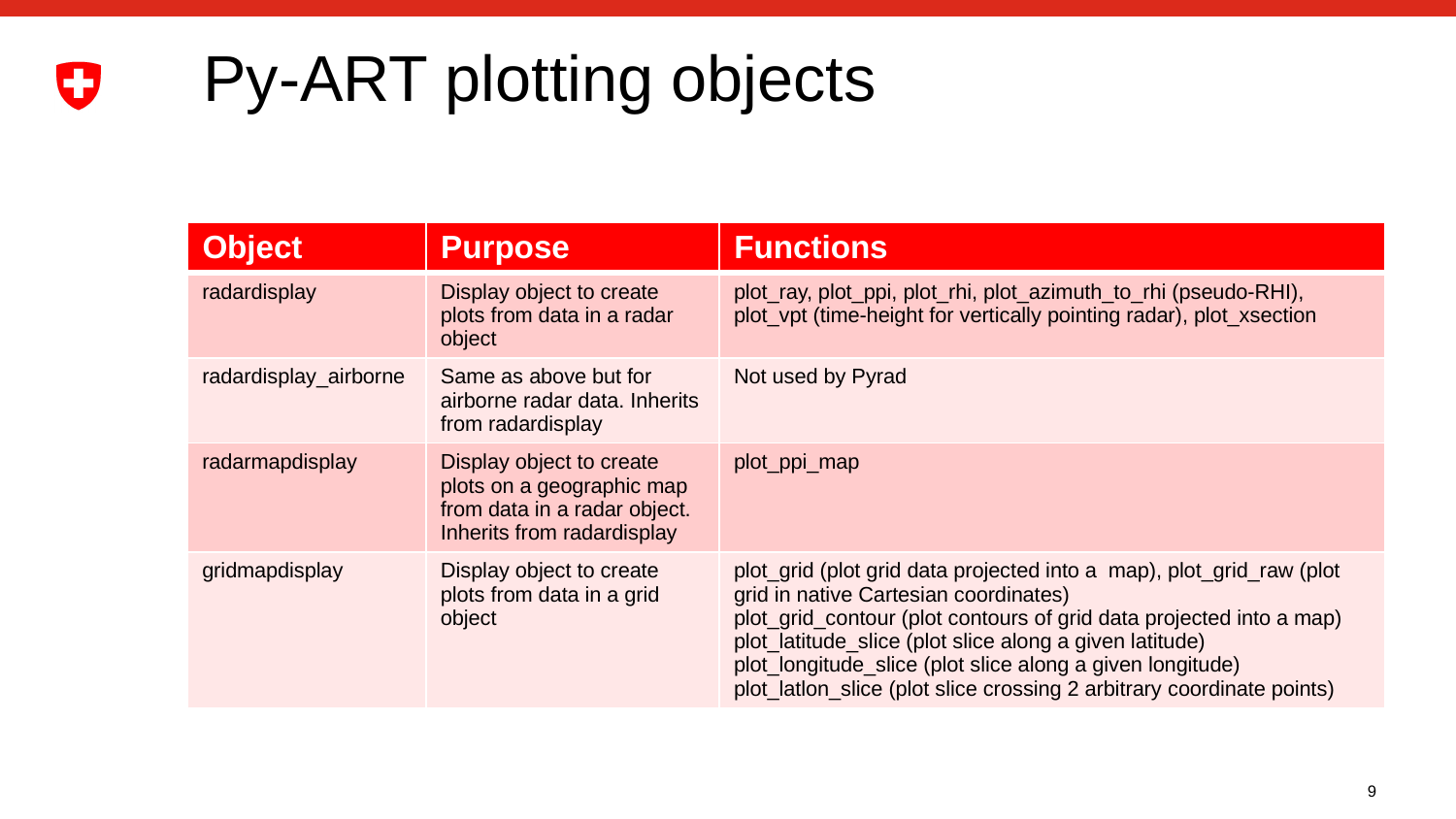

# Py-ART plotting objects

| Object | Purpose | Functions |
| --- | --- | --- |
| radardisplay | Display object to create plots from data in a radar object | plot\_ray, plot\_ppi, plot\_rhi, plot\_azimuth\_to\_rhi (pseudo-RHI), plot\_vpt (time-height for vertically pointing radar), plot\_xsection |
| radardisplay\_airborne | Same as above but for airborne radar data. Inherits from radardisplay | Not used by Pyrad |
| radarmapdisplay | Display object to create plots on a geographic map from data in a radar object. Inherits from radardisplay | plot\_ppi\_map |
| gridmapdisplay | Display object to create plots from data in a grid object | plot\_grid (plot grid data projected into a map), plot\_grid\_raw (plot grid in native Cartesian coordinates) plot\_grid\_contour (plot contours of grid data projected into a map) plot\_latitude\_slice (plot slice along a given latitude) plot\_longitude\_slice (plot slice along a given longitude) plot\_latlon\_slice (plot slice crossing 2 arbitrary coordinate points) |